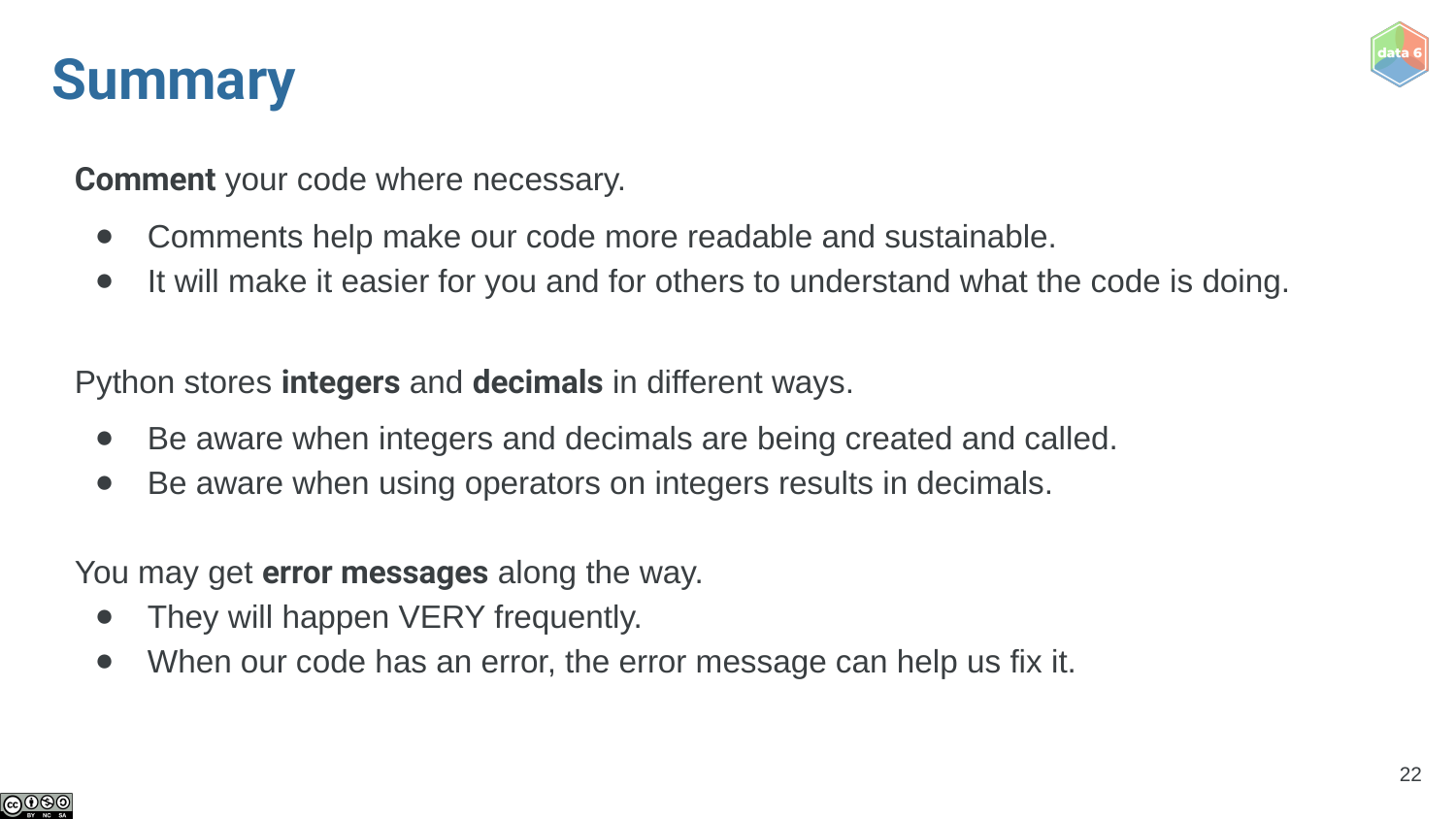

# Summary
Comment your code where necessary.
Comments help make our code more readable and sustainable.
It will make it easier for you and for others to understand what the code is doing.
Python stores integers and decimals in different ways.
Be aware when integers and decimals are being created and called.
Be aware when using operators on integers results in decimals.

You may get error messages along the way.
They will happen VERY frequently.
When our code has an error, the error message can help us fix it.
22